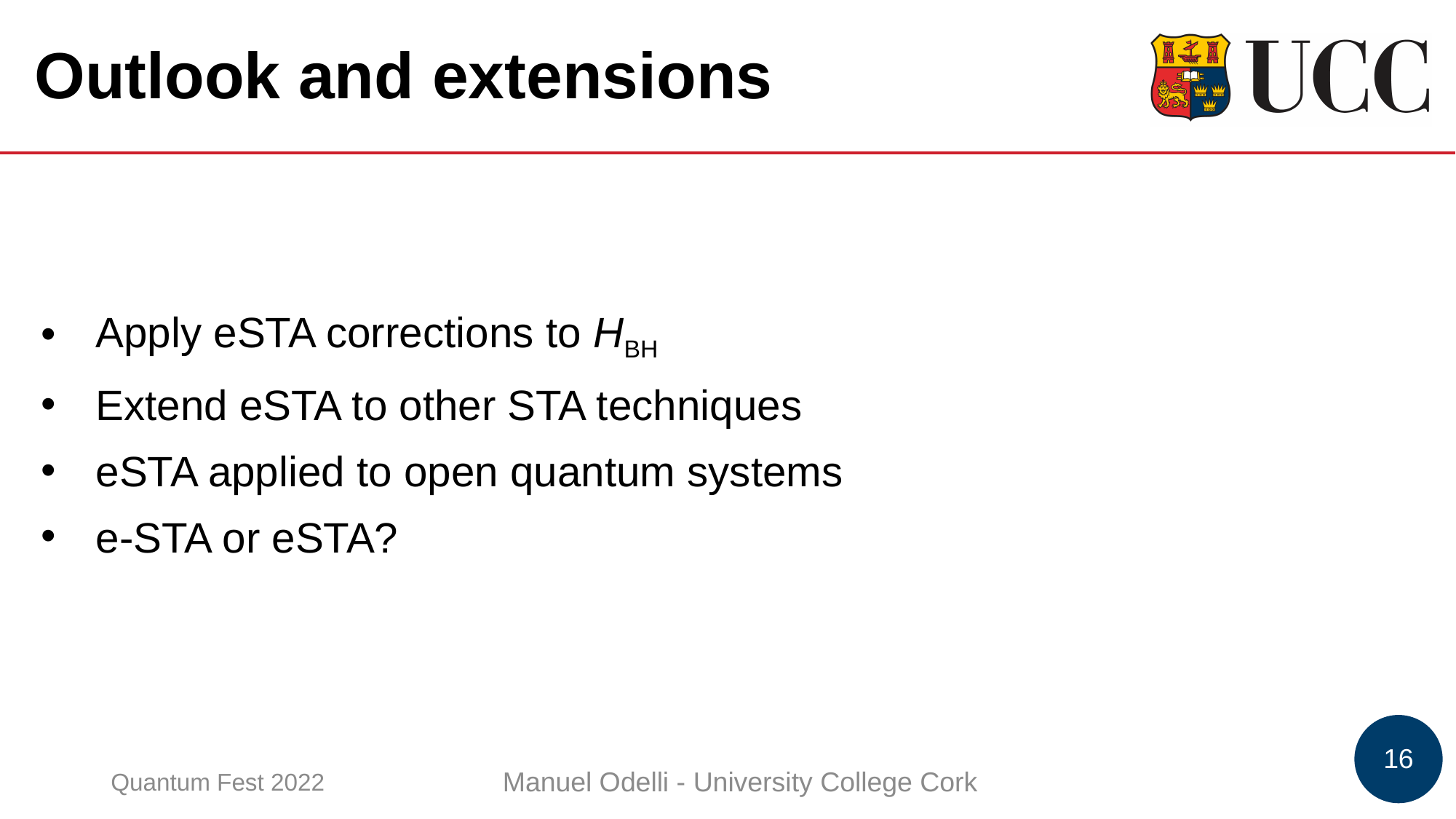

# Outlook and extensions

Apply eSTA corrections to HBH
Extend eSTA to other STA techniques
eSTA applied to open quantum systems
e-STA or eSTA?
Quantum Fest 2022
Manuel Odelli - University College Cork